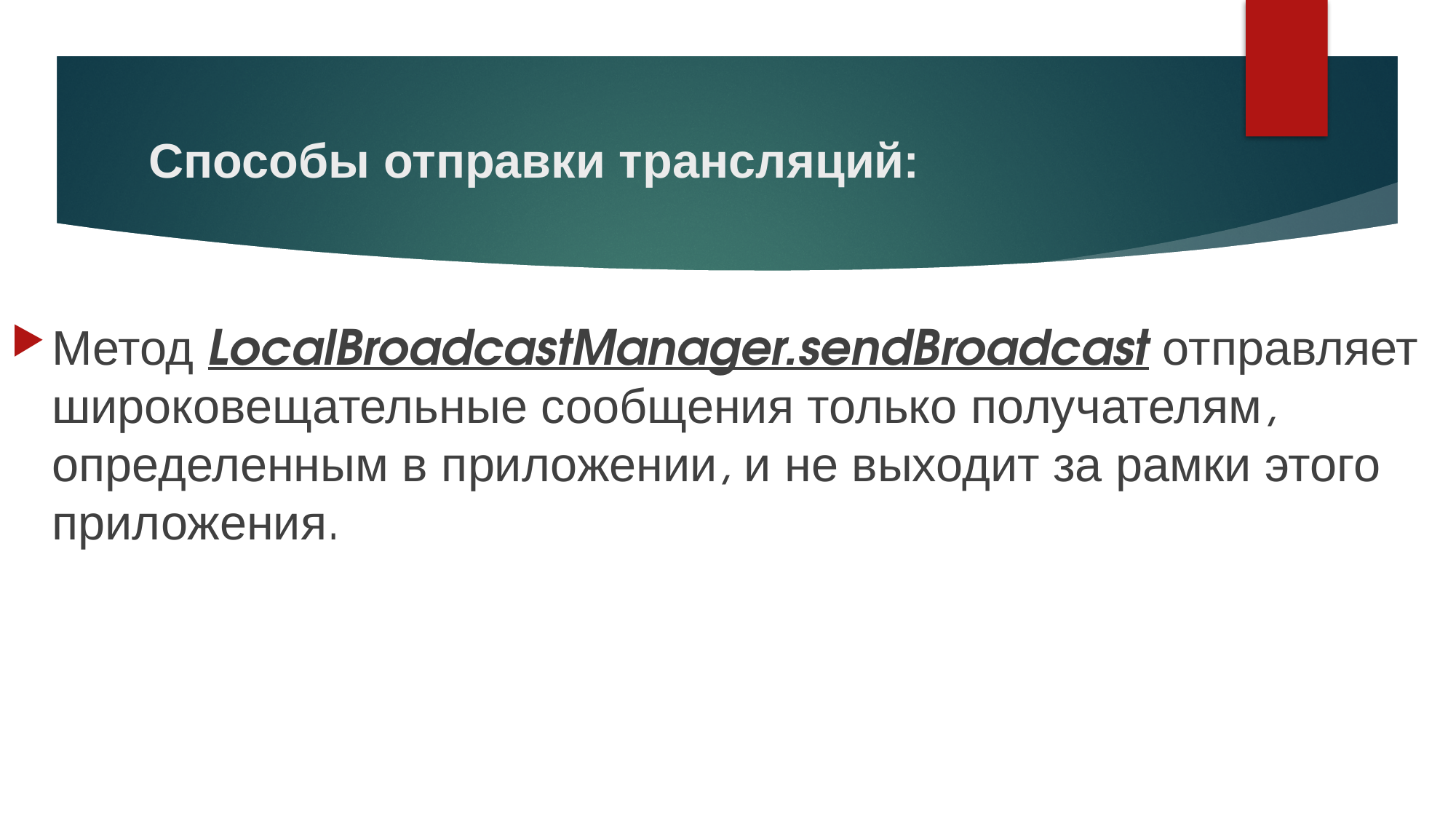

# Способы отправки трансляций:
Метод LocalBroadcastManager.sendBroadcast отправляет широковещательные сообщения только получателям, определенным в приложении, и не выходит за рамки этого приложения.